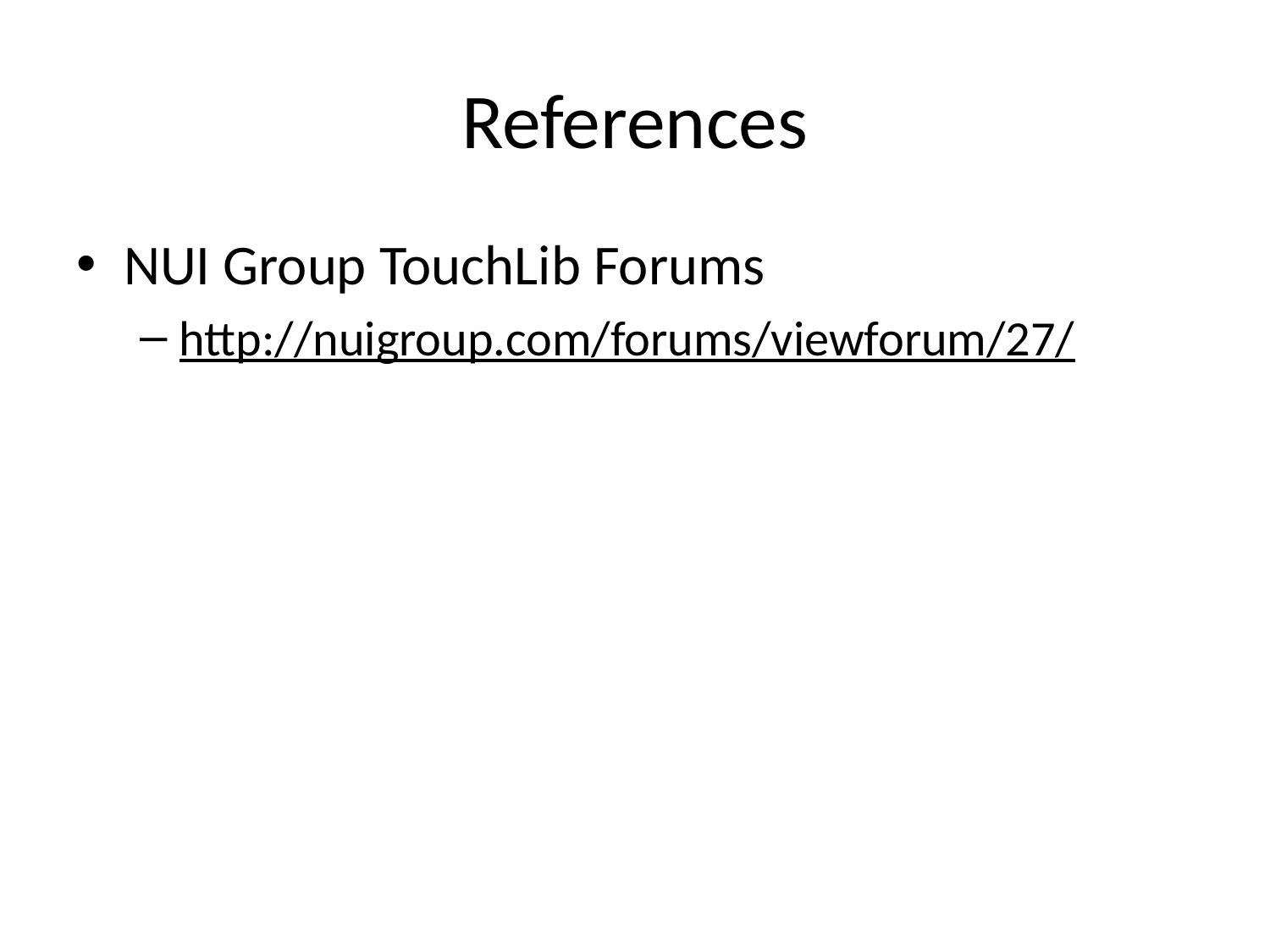

# References
NUI Group TouchLib Forums
http://nuigroup.com/forums/viewforum/27/